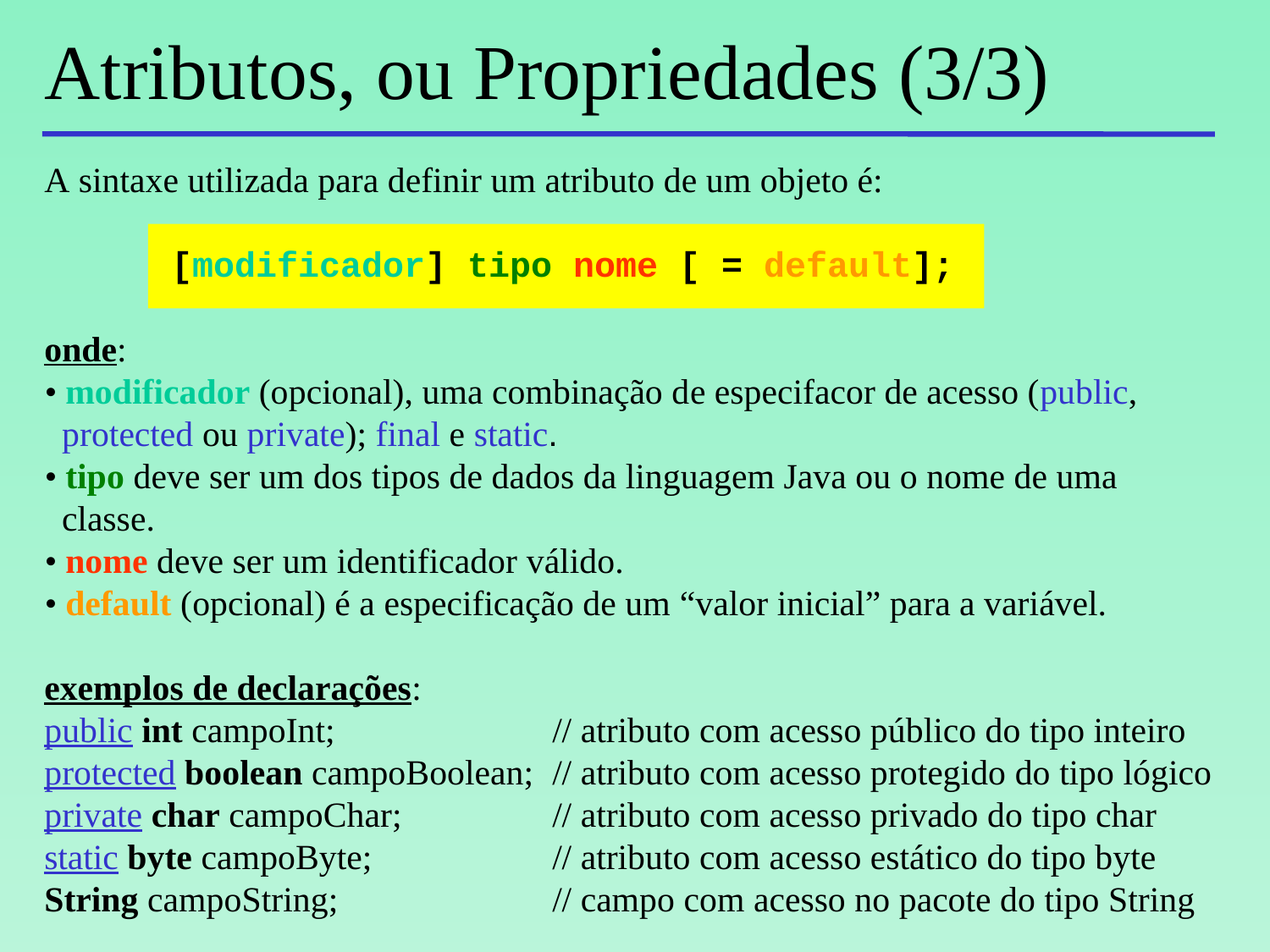

# Atributos, ou Propriedades (3/3)

A sintaxe utilizada para definir um atributo de um objeto é:

	[modificador] tipo nome [ = default];

onde:
• modificador (opcional), uma combinação de especifacor de acesso (public,
  protected ou private); final e static.
• tipo deve ser um dos tipos de dados da linguagem Java ou o nome de uma
  classe.
• nome deve ser um identificador válido.
• default (opcional) é a especificação de um “valor inicial” para a variável.

exemplos de declarações:
public int campoInt;		// atributo com acesso público do tipo inteiro
protected boolean campoBoolean;	// atributo com acesso protegido do tipo lógico
private char campoChar;		// atributo com acesso privado do tipo char
static byte campoByte;		// atributo com acesso estático do tipo byte
String campoString;		// campo com acesso no pacote do tipo String